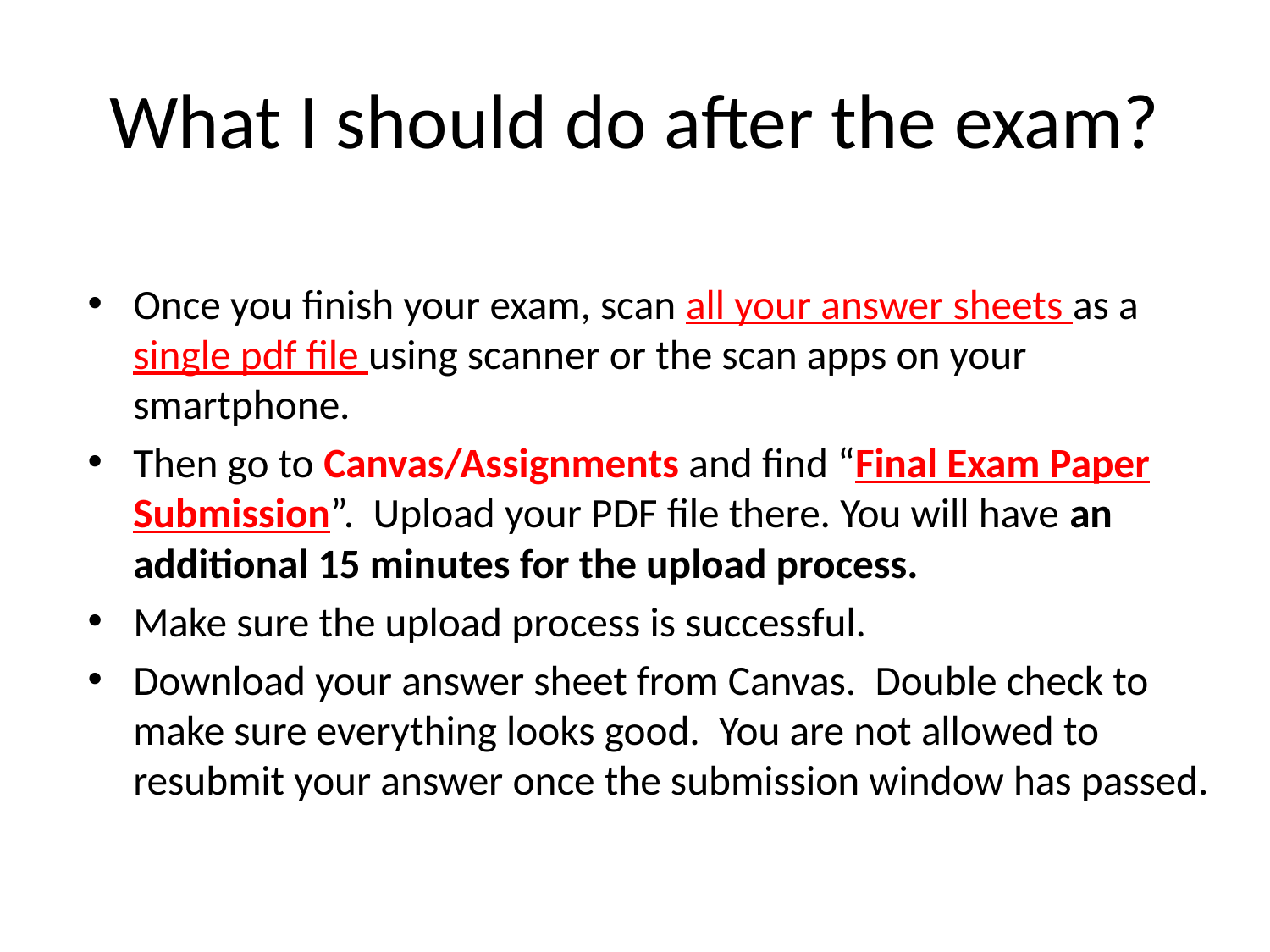

# What I should do after the exam?
Once you finish your exam, scan all your answer sheets as a single pdf file using scanner or the scan apps on your smartphone.
Then go to Canvas/Assignments and find “Final Exam Paper Submission”.  Upload your PDF file there. You will have an additional 15 minutes for the upload process.
Make sure the upload process is successful.
Download your answer sheet from Canvas.  Double check to make sure everything looks good.  You are not allowed to resubmit your answer once the submission window has passed.